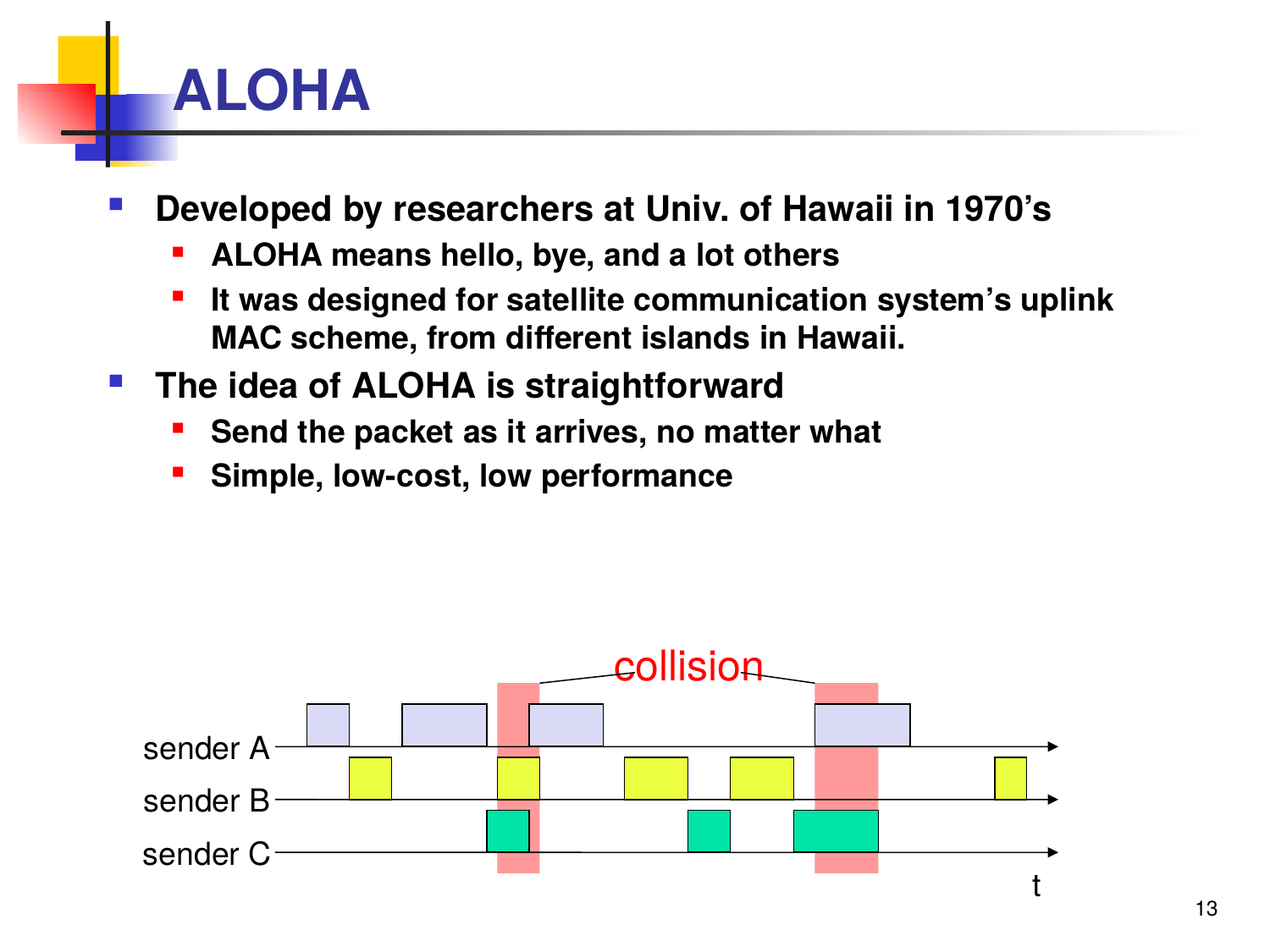

# ALOHA
Developed by researchers at Univ. of Hawaii in 1970’s
ALOHA means hello, bye, and a lot others
It was designed for satellite communication system’s uplink MAC scheme, from different islands in Hawaii.
The idea of ALOHA is straightforward
Send the packet as it arrives, no matter what
Simple, low-cost, low performance

collision

sender A

sender B

sender C

t
13